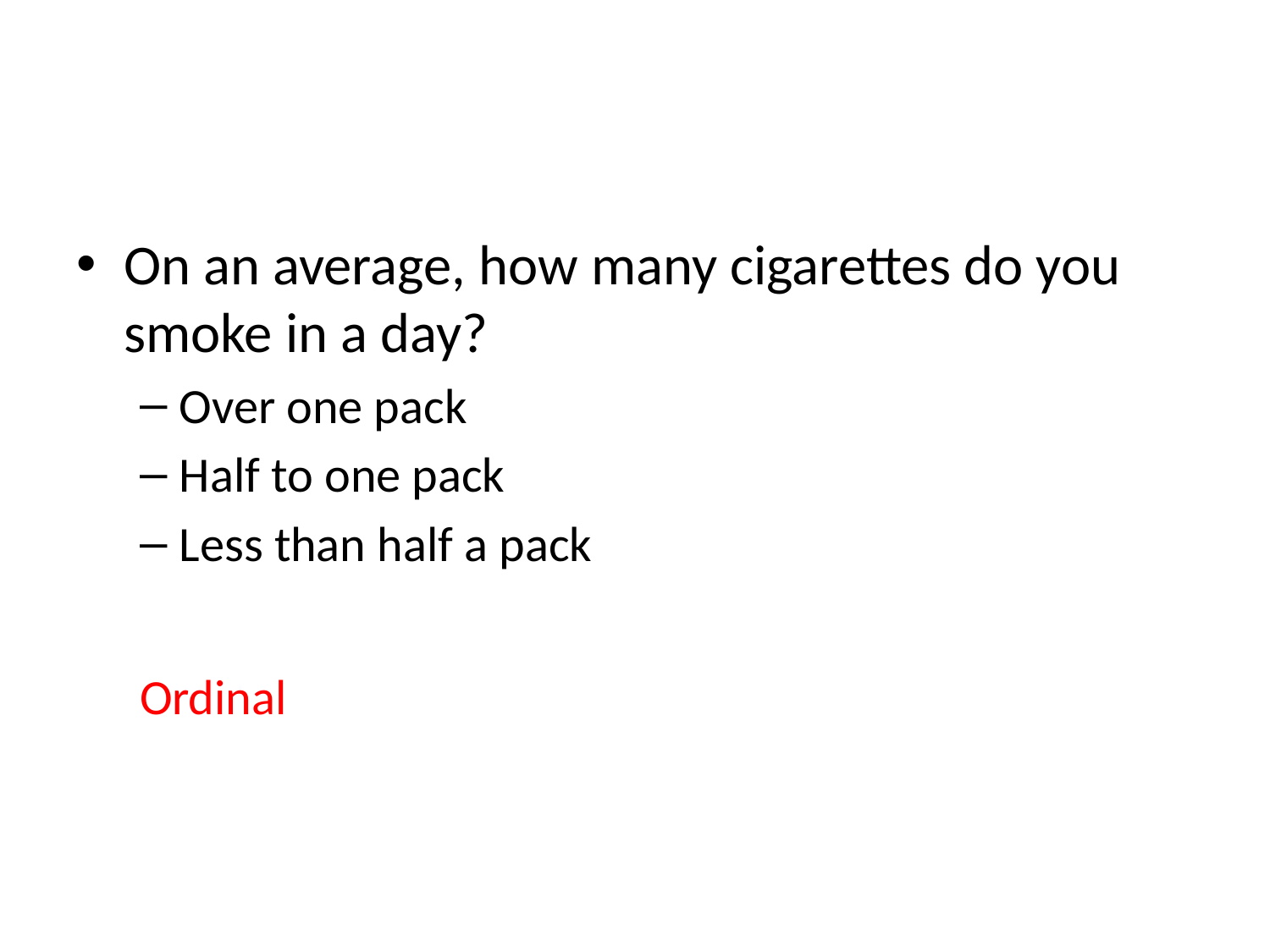

#
On an average, how many cigarettes do you smoke in a day?
Over one pack
Half to one pack
Less than half a pack

Ordinal